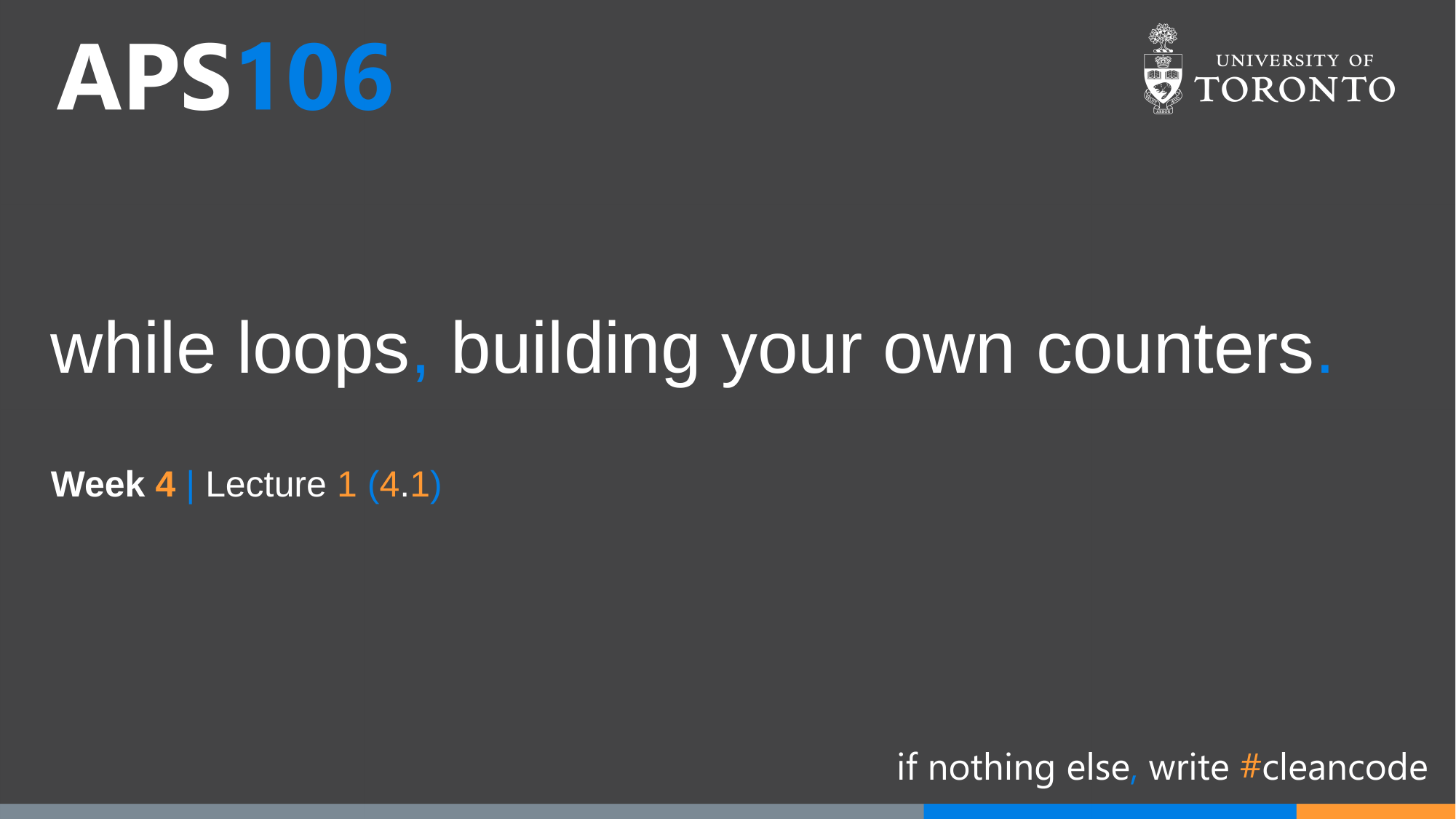

# while loops, building your own counters.
Week 4 | Lecture 1 (4.1)